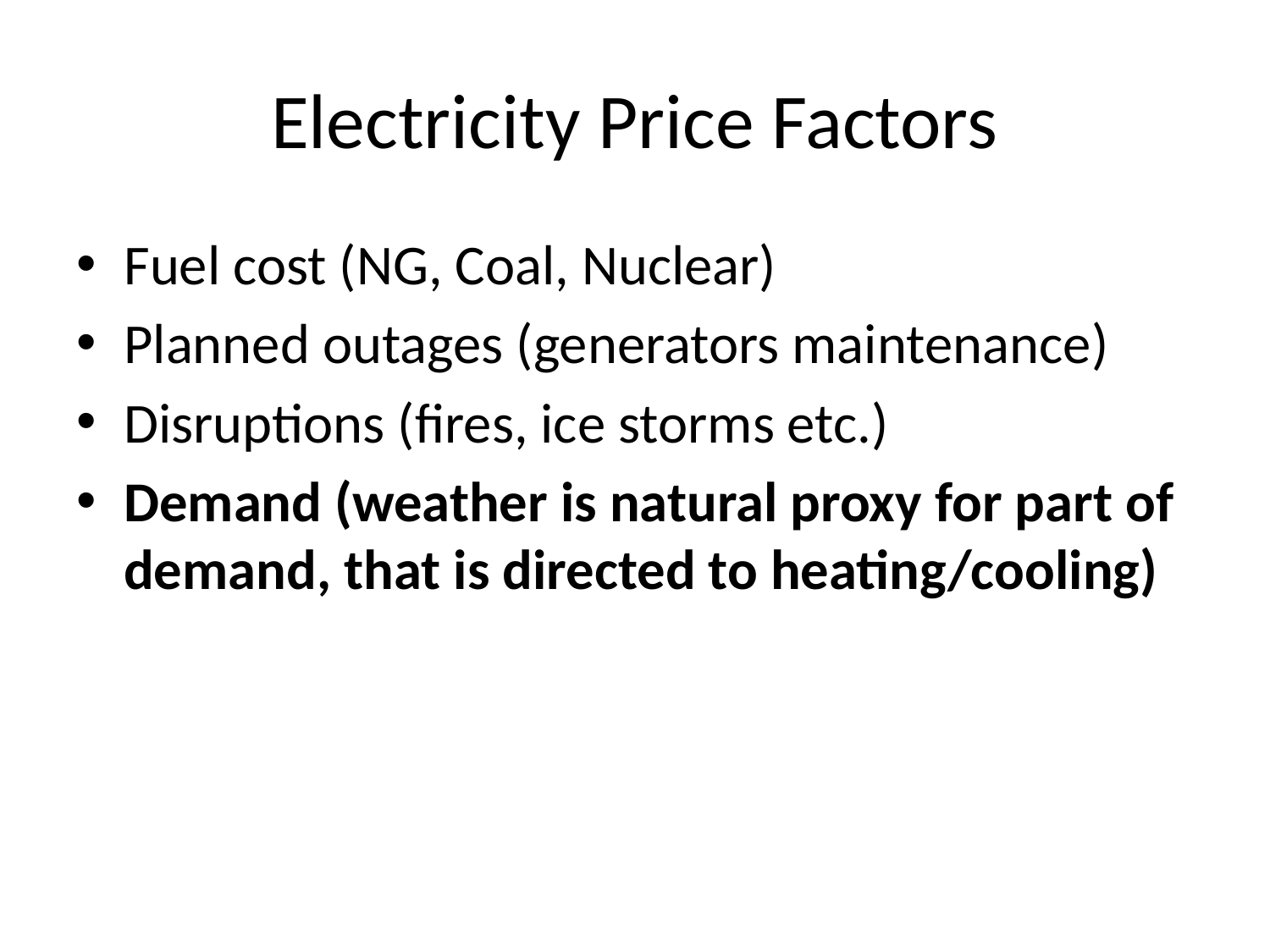

# Electricity Price Factors
Fuel cost (NG, Coal, Nuclear)
Planned outages (generators maintenance)
Disruptions (fires, ice storms etc.)
Demand (weather is natural proxy for part of demand, that is directed to heating/cooling)